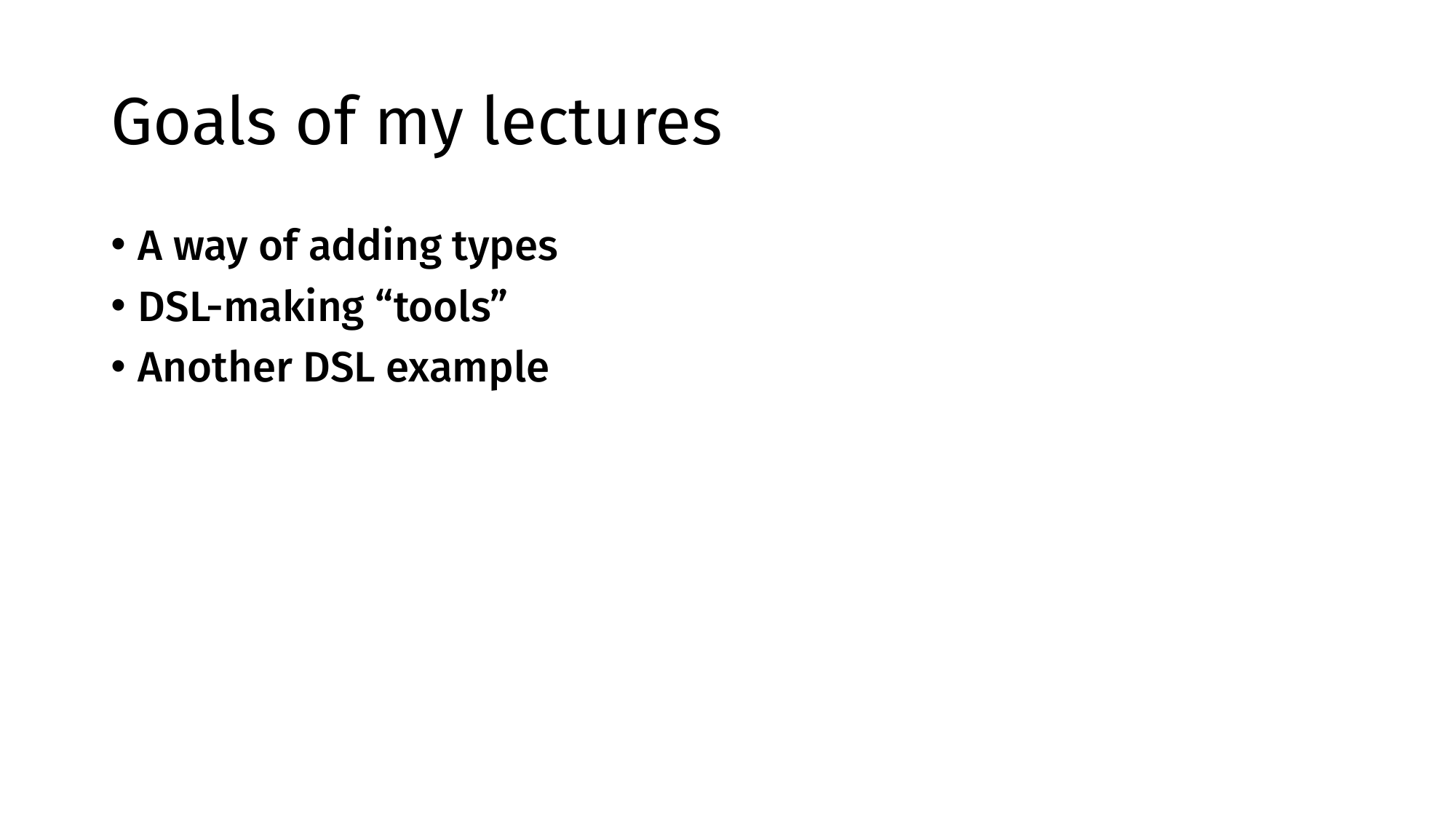

# Goals of my lectures
A way of adding types
DSL-making “tools”
Another DSL example